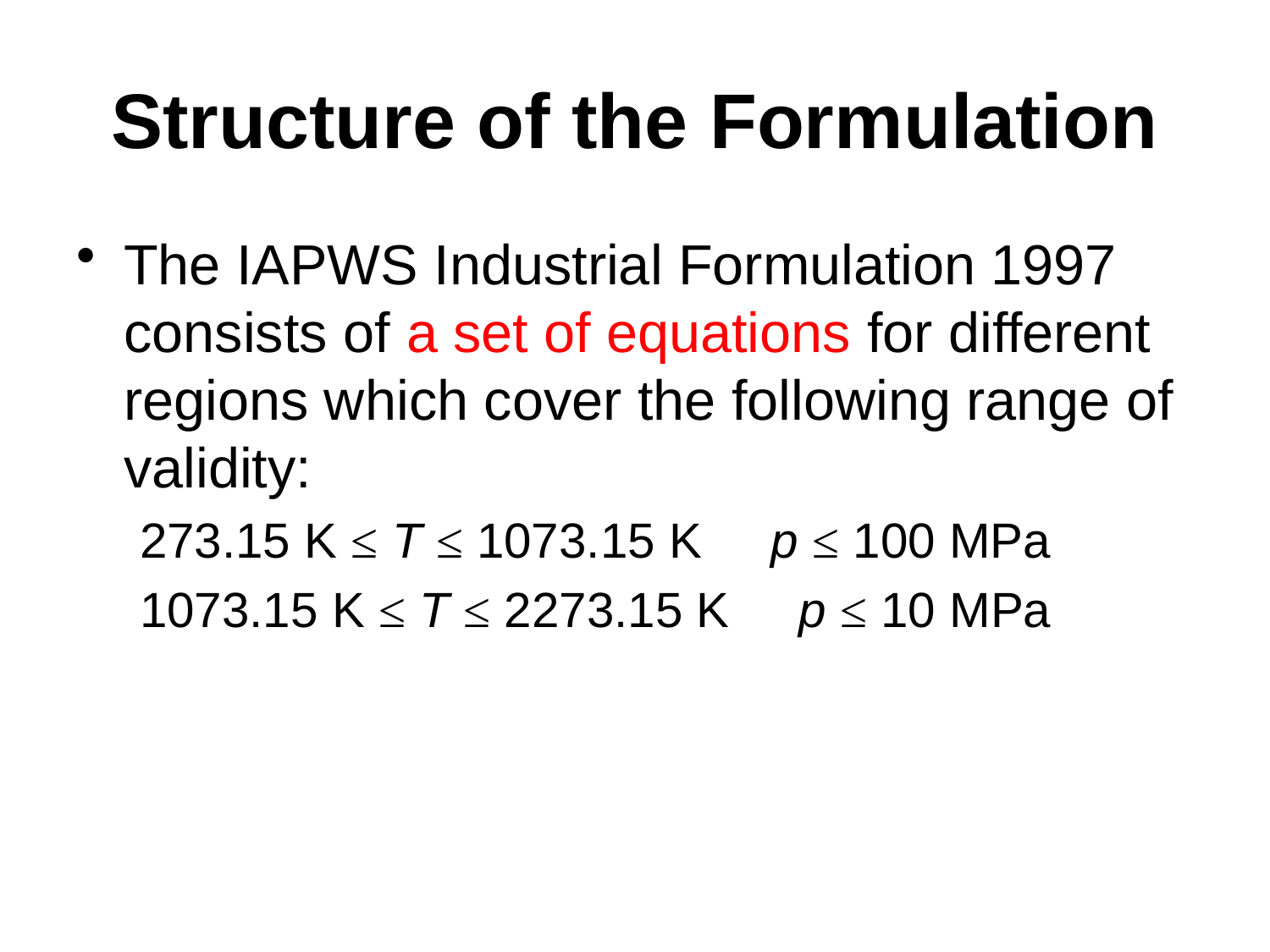

# Structure of the Formulation
The IAPWS Industrial Formulation 1997 consists of a set of equations for different regions which cover the following range of validity:
273.15 K ≤ T ≤ 1073.15 K     p ≤ 100 MPa
1073.15 K ≤ T ≤ 2273.15 K     p ≤ 10 MPa